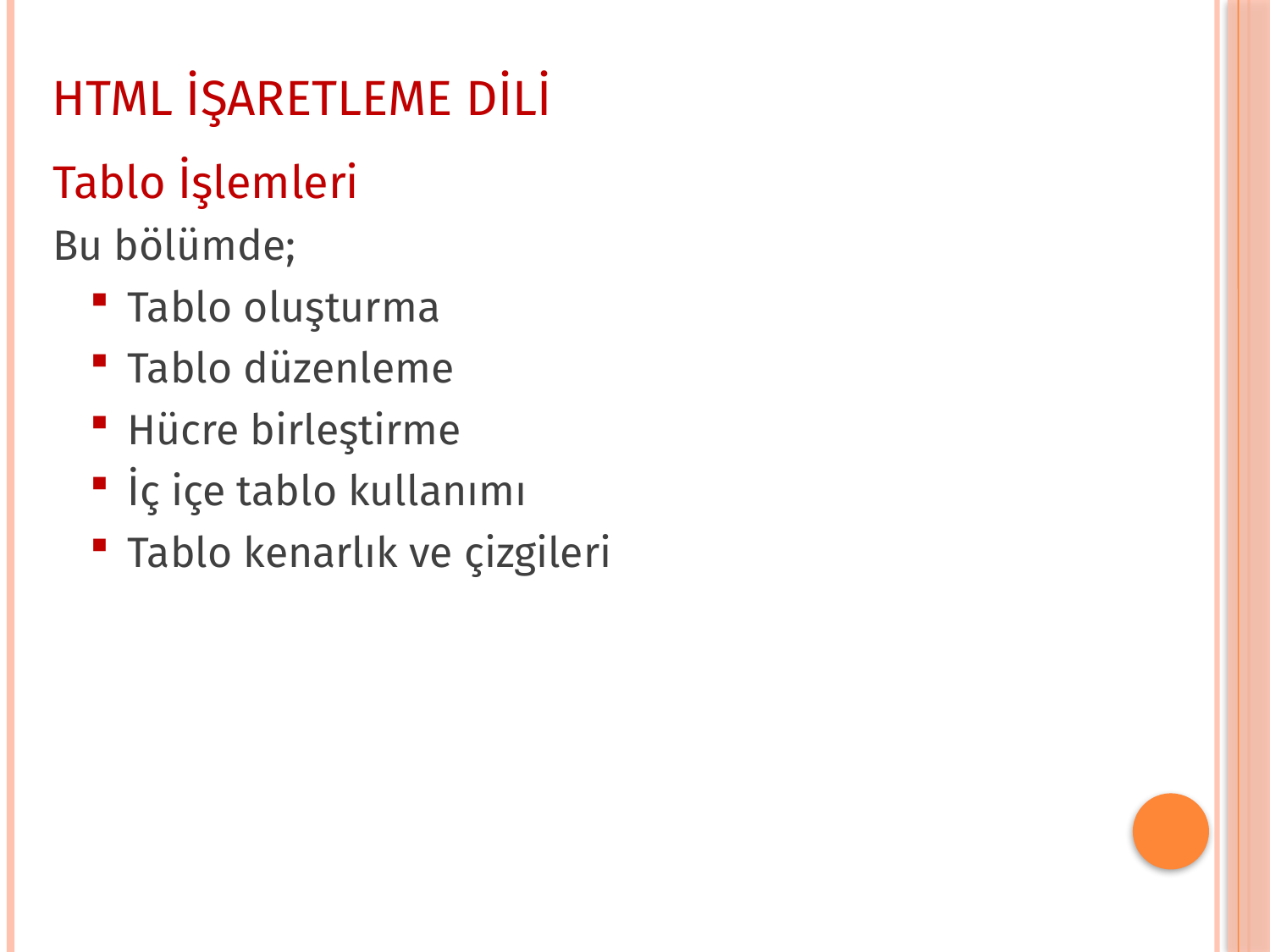

HTML İŞARETLEME DİLİ
Tablo İşlemleri
Bu bölümde;
Tablo oluşturma
Tablo düzenleme
Hücre birleştirme
İç içe tablo kullanımı
Tablo kenarlık ve çizgileri